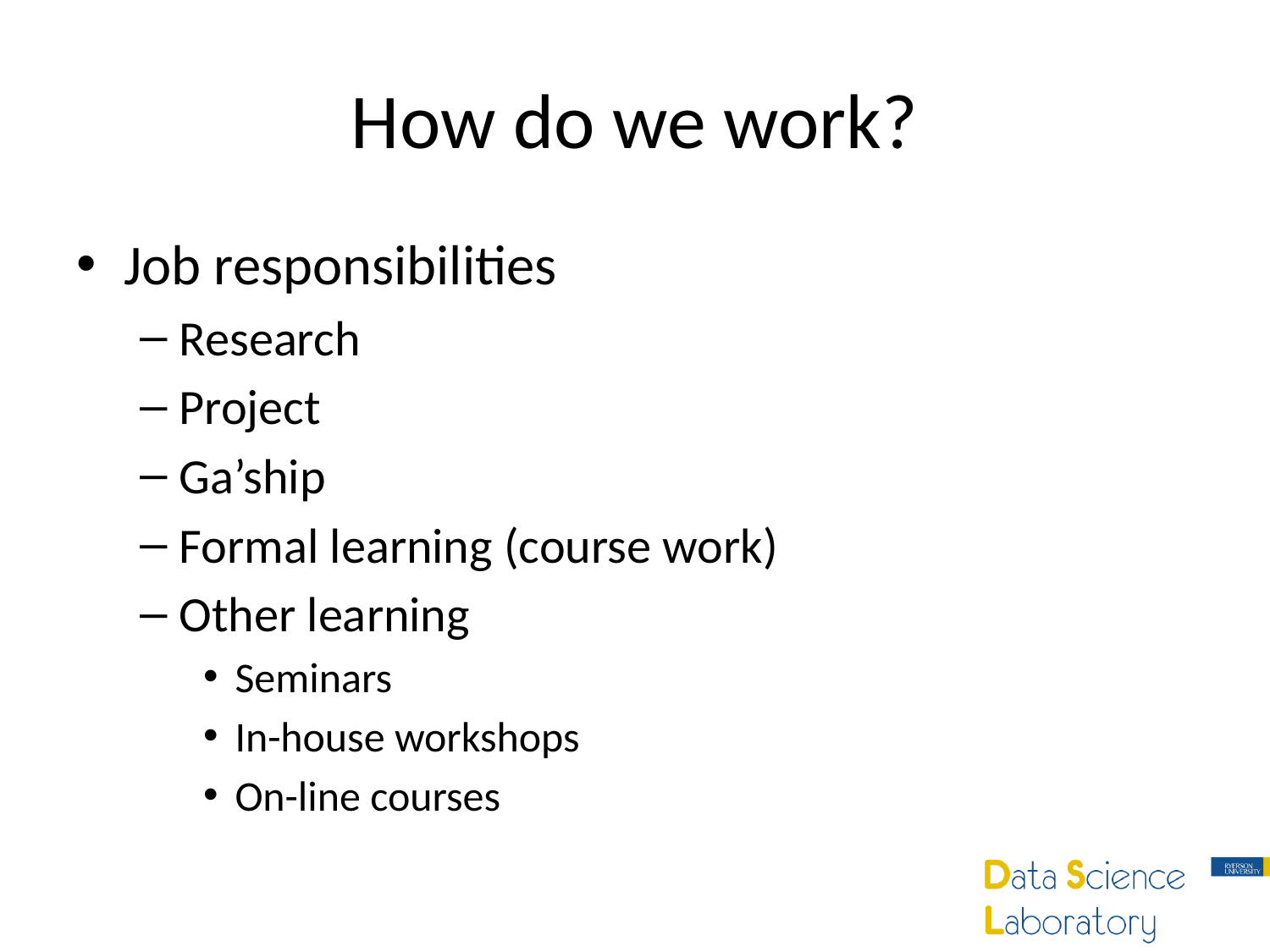

# How do we work?
Job responsibilities
Research
Project
Ga’ship
Formal learning (course work)
Other learning
Seminars
In-house workshops
On-line courses